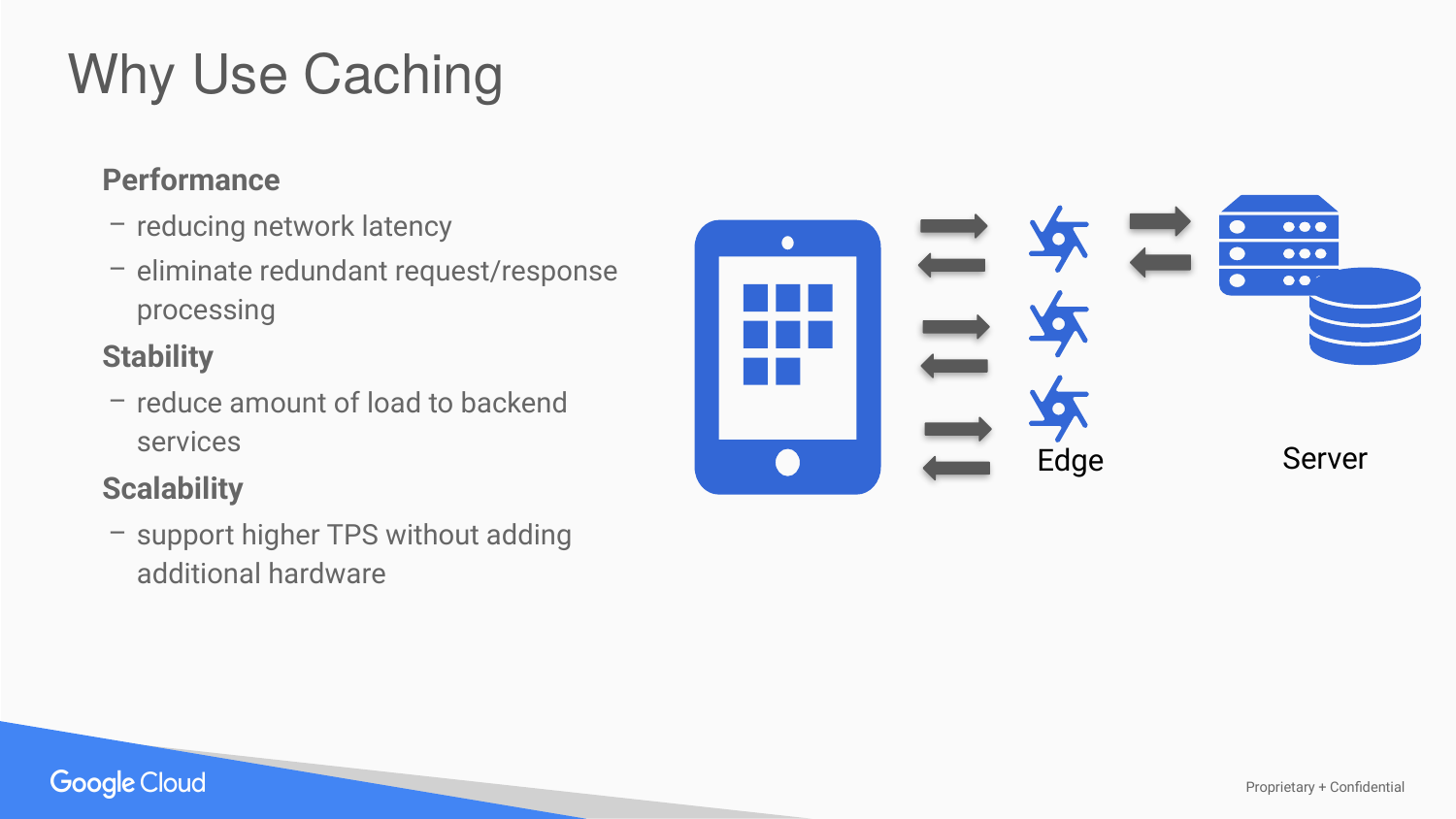

Why Use Caching
Performance
reducing network latency
eliminate redundant request/response processing
Stability
reduce amount of load to backend services
Scalability
support higher TPS without adding additional hardware

Server
Edge